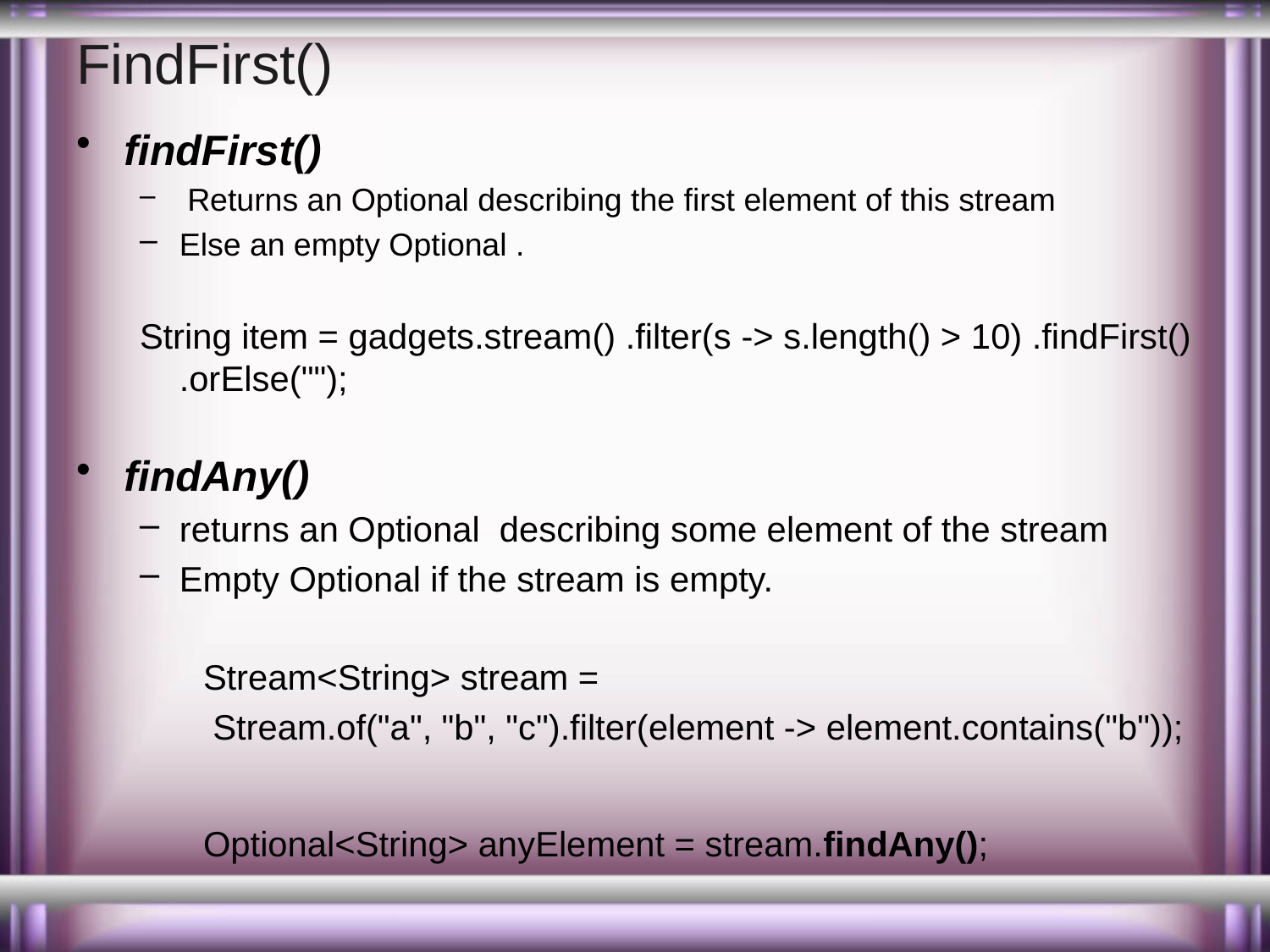

# FindFirst()
findFirst()
 Returns an Optional describing the first element of this stream
Else an empty Optional .

String item = gadgets.stream() .filter(s -> s.length() > 10) .findFirst() .orElse("");
findAny()
returns an Optional  describing some element of the stream
Empty Optional if the stream is empty.

Stream<String> stream =
 Stream.of("a", "b", "c").filter(element -> element.contains("b"));

Optional<String> anyElement = stream.findAny();